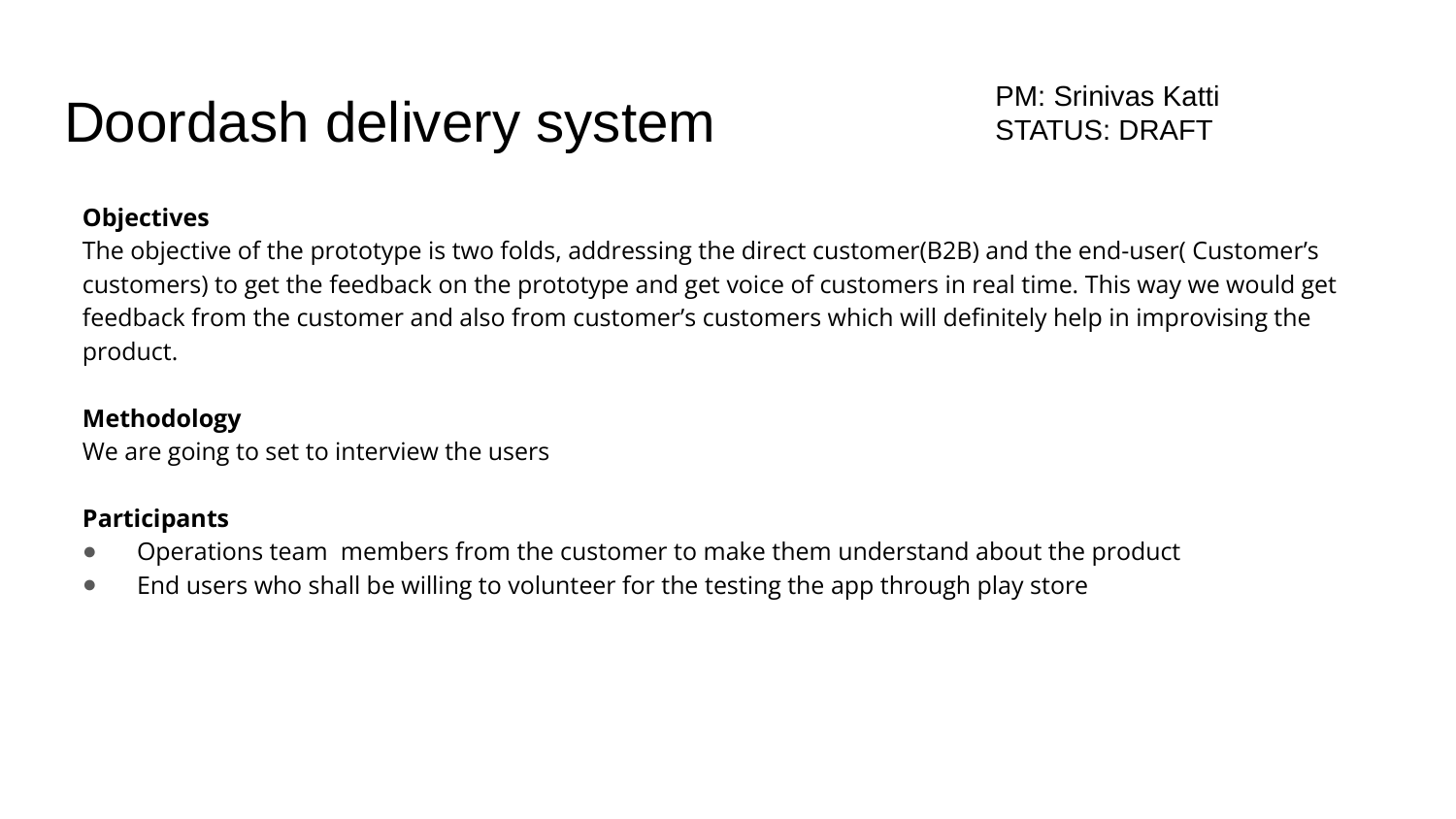

# Doordash delivery system
PM: Srinivas Katti
STATUS: DRAFT
Objectives
The objective of the prototype is two folds, addressing the direct customer(B2B) and the end-user( Customer’s customers) to get the feedback on the prototype and get voice of customers in real time. This way we would get feedback from the customer and also from customer’s customers which will definitely help in improvising the product.

Methodology
We are going to set to interview the users

Participants
Operations team  members from the customer to make them understand about the product
End users who shall be willing to volunteer for the testing the app through play store